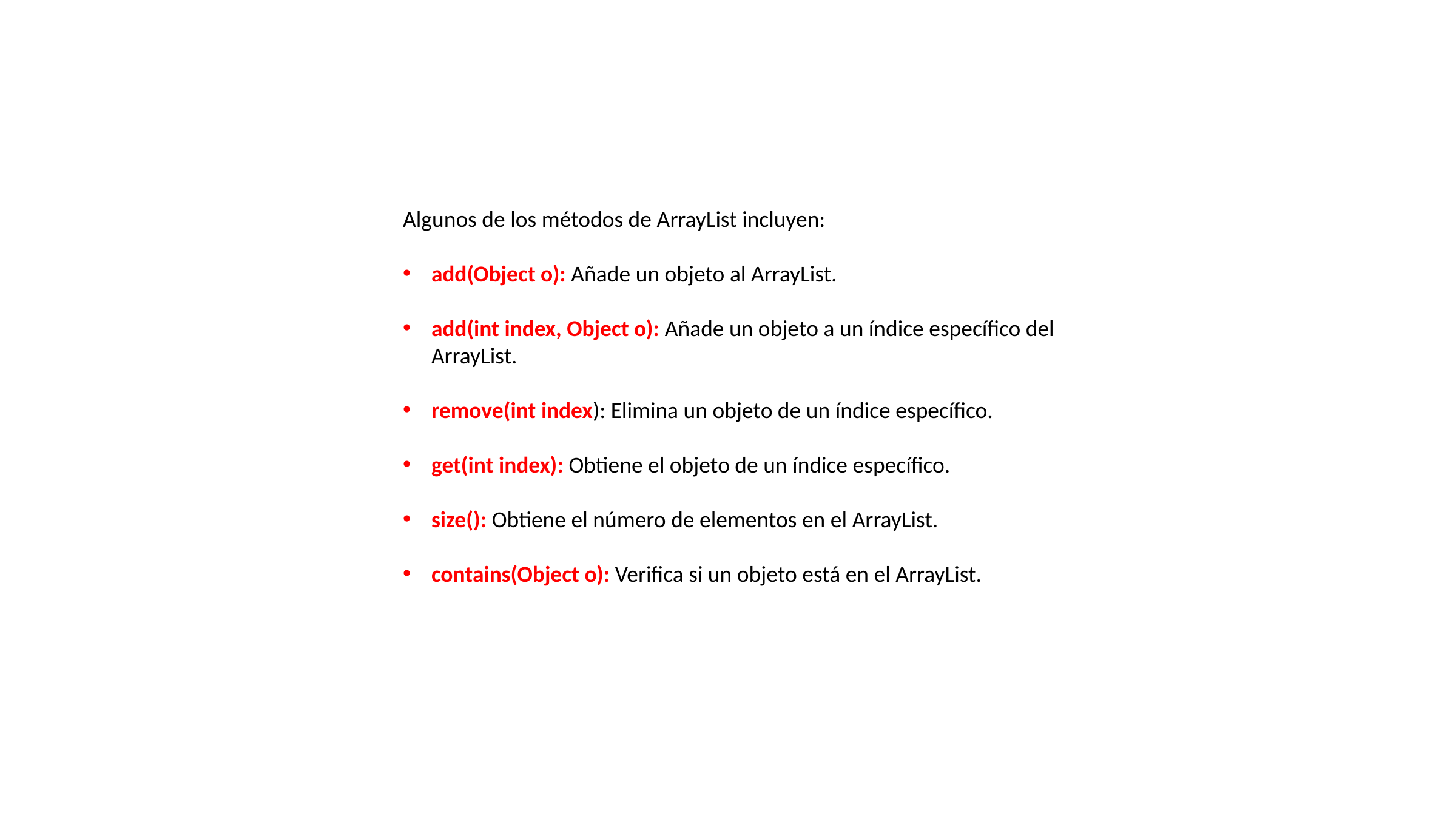

Algunos de los métodos de ArrayList incluyen:

add(Object o): Añade un objeto al ArrayList.

add(int index, Object o): Añade un objeto a un índice específico del ArrayList.

remove(int index): Elimina un objeto de un índice específico.

get(int index): Obtiene el objeto de un índice específico.

size(): Obtiene el número de elementos en el ArrayList.

contains(Object o): Verifica si un objeto está en el ArrayList.